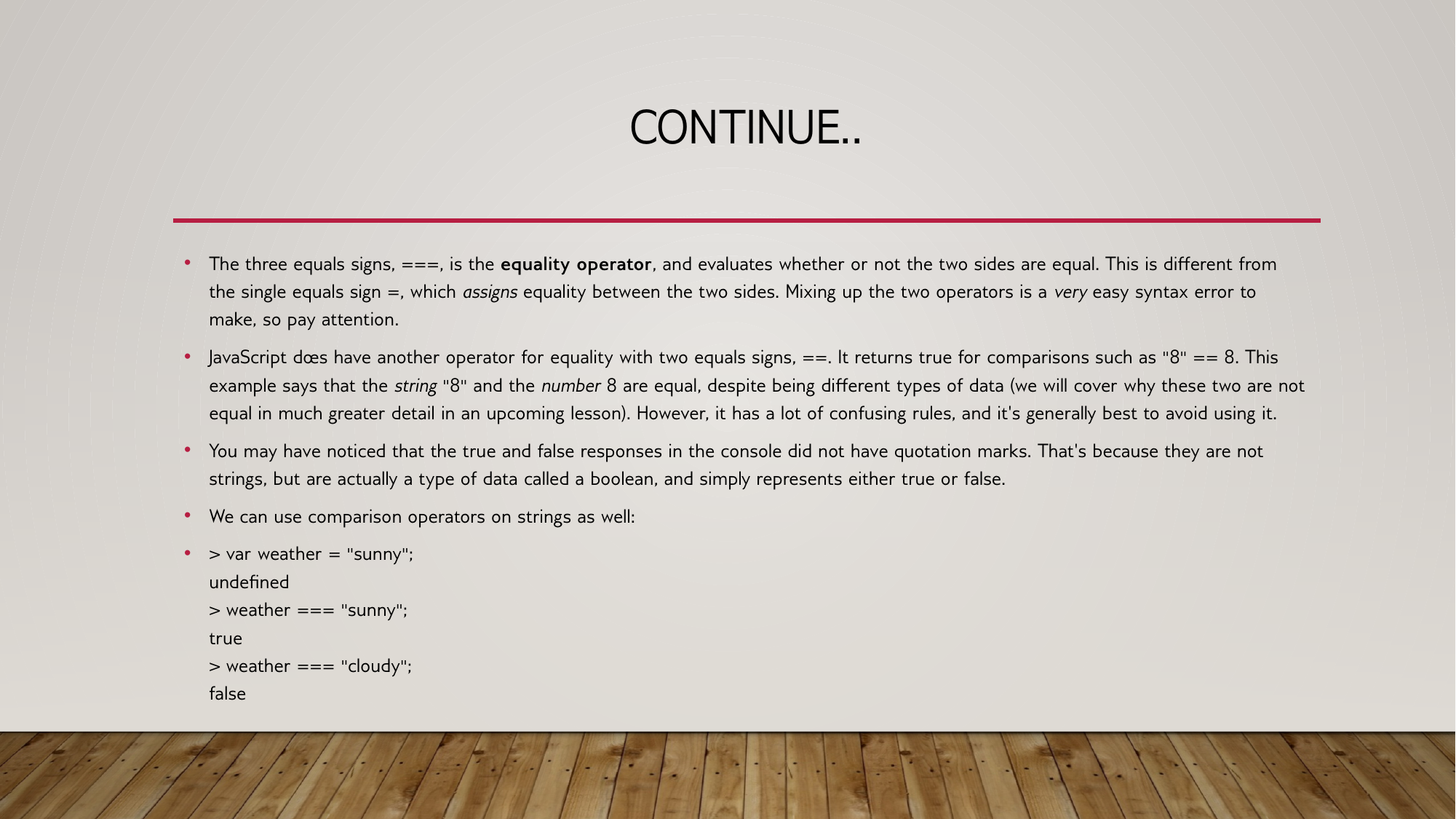

# Continue..
The three equals signs, ===, is the equality operator, and evaluates whether or not the two sides are equal. This is different from the single equals sign =, which assigns equality between the two sides. Mixing up the two operators is a very easy syntax error to make, so pay attention.
JavaScript does have another operator for equality with two equals signs, ==. It returns true for comparisons such as "8" == 8. This example says that the string "8" and the number 8 are equal, despite being different types of data (we will cover why these two are not equal in much greater detail in an upcoming lesson). However, it has a lot of confusing rules, and it's generally best to avoid using it.
You may have noticed that the true and false responses in the console did not have quotation marks. That's because they are not strings, but are actually a type of data called a boolean, and simply represents either true or false.
We can use comparison operators on strings as well:
> var weather = "sunny";
undefined
> weather === "sunny";
true
> weather === "cloudy";
false